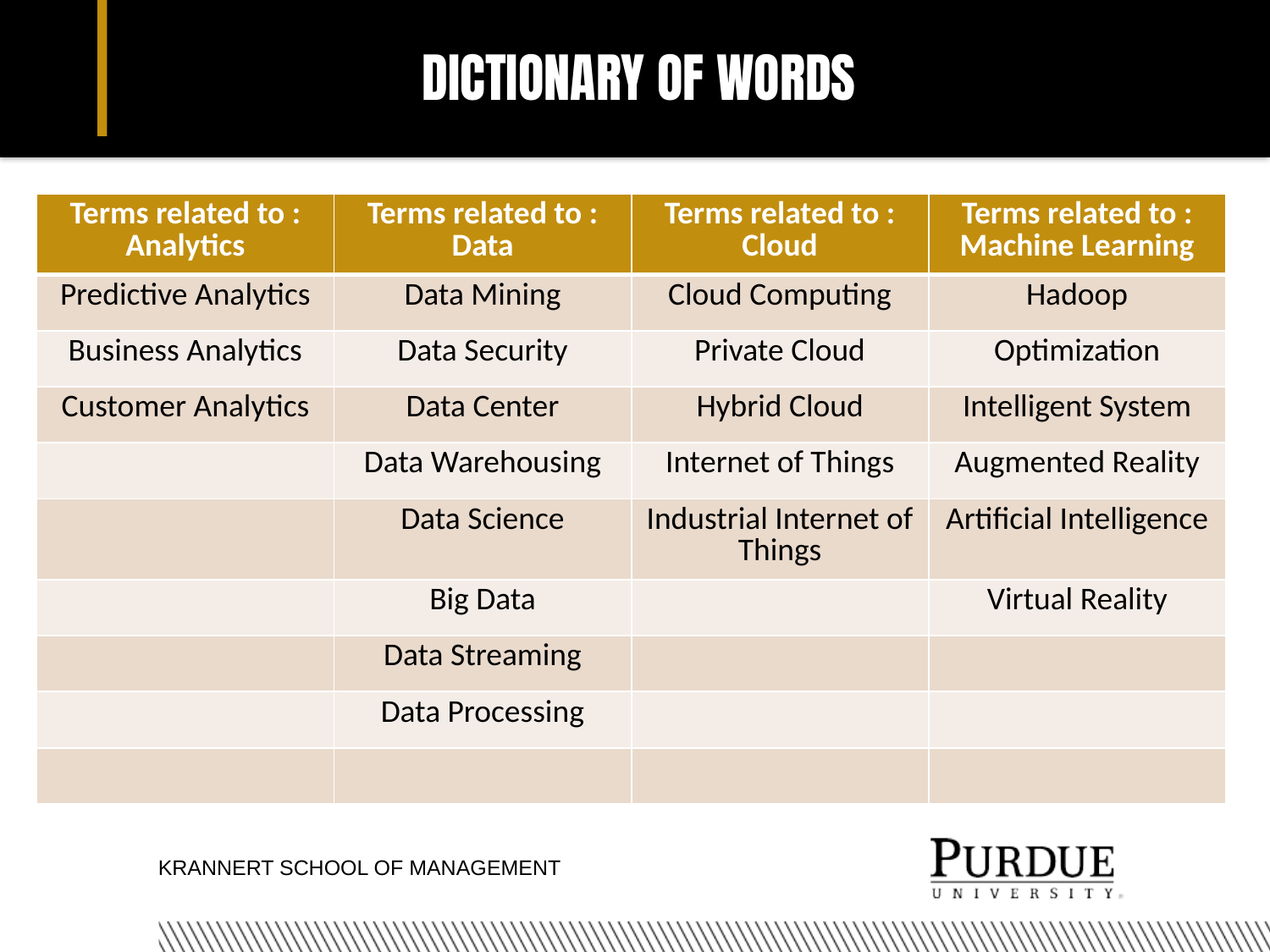

# DICTIONARY OF WORDS
| Terms related to : Analytics | Terms related to : Data | Terms related to : Cloud | Terms related to : Machine Learning |
| --- | --- | --- | --- |
| Predictive Analytics | Data Mining | Cloud Computing | Hadoop |
| Business Analytics | Data Security | Private Cloud | Optimization |
| Customer Analytics | Data Center | Hybrid Cloud | Intelligent System |
|  | Data Warehousing | Internet of Things | Augmented Reality |
|  | Data Science | Industrial Internet of Things | Artificial Intelligence |
|  | Big Data |  | Virtual Reality |
|  | Data Streaming |  |  |
|  | Data Processing |  |  |
|  |  |  |  |
KRANNERT SCHOOL OF MANAGEMENT